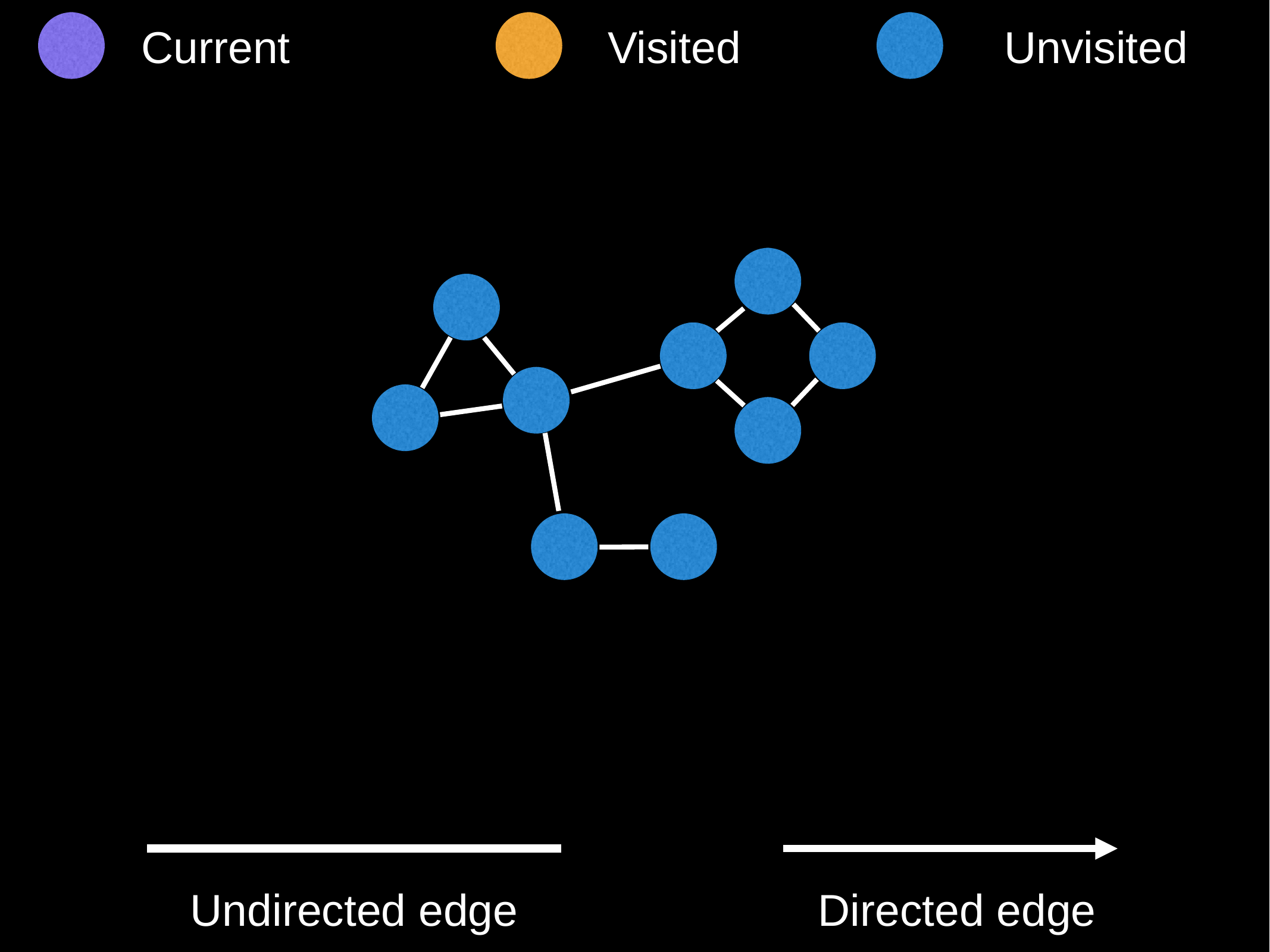

Current
Visited
Unvisited

Undirected edge
Directed edge